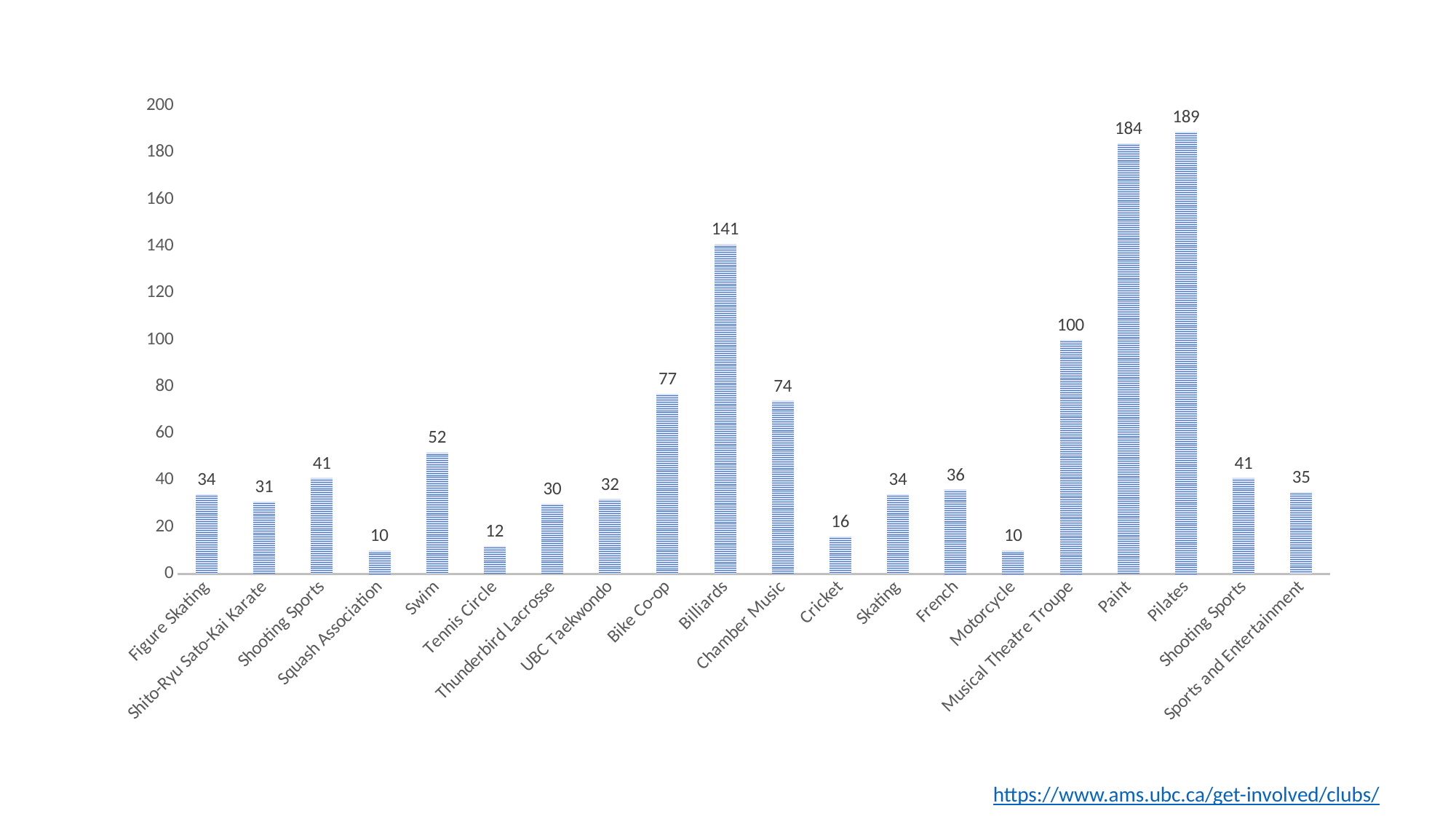

#

### Chart

| Category | Series 1 |
|---|---|
| Figure Skating | 34.0 |
| Shito-Ryu Sato-Kai Karate | 31.0 |
| Shooting Sports | 41.0 |
| Squash Association | 10.0 |
| Swim | 52.0 |
| Tennis Circle | 12.0 |
| Thunderbird Lacrosse | 30.0 |
| UBC Taekwondo | 32.0 |
| Bike Co-op | 77.0 |
| Billiards | 141.0 |
| Chamber Music | 74.0 |
| Cricket | 16.0 |
| Skating | 34.0 |
| French | 36.0 |
| Motorcycle | 10.0 |
| Musical Theatre Troupe | 100.0 |
| Paint | 184.0 |
| Pilates | 189.0 |
| Shooting Sports | 41.0 |
| Sports and Entertainment | 35.0 |
https://www.ams.ubc.ca/get-involved/clubs/